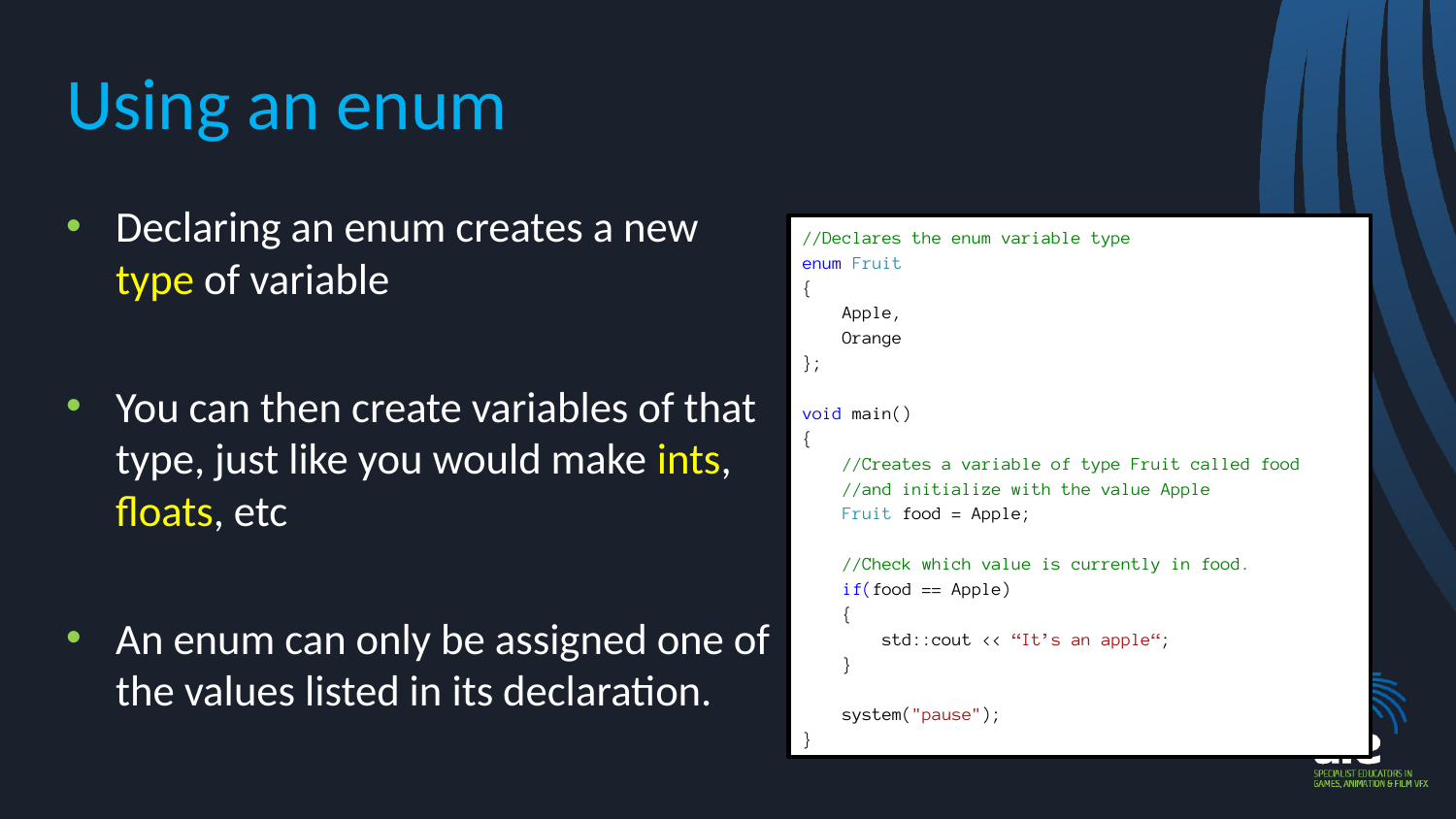

# Using an enum
Declaring an enum creates a new type of variable

You can then create variables of that type, just like you would make ints, floats, etc

An enum can only be assigned one of the values listed in its declaration.
//Declares the enum variable type
enum Fruit
{
    Apple,
    Orange
};

void main()
{
    //Creates a variable of type Fruit called food
    //and initialize with the value Apple
    Fruit food = Apple;

    //Check which value is currently in food.
    if(food == Apple)
    {
        std::cout << “It’s an apple“;
    }

    system("pause");
}